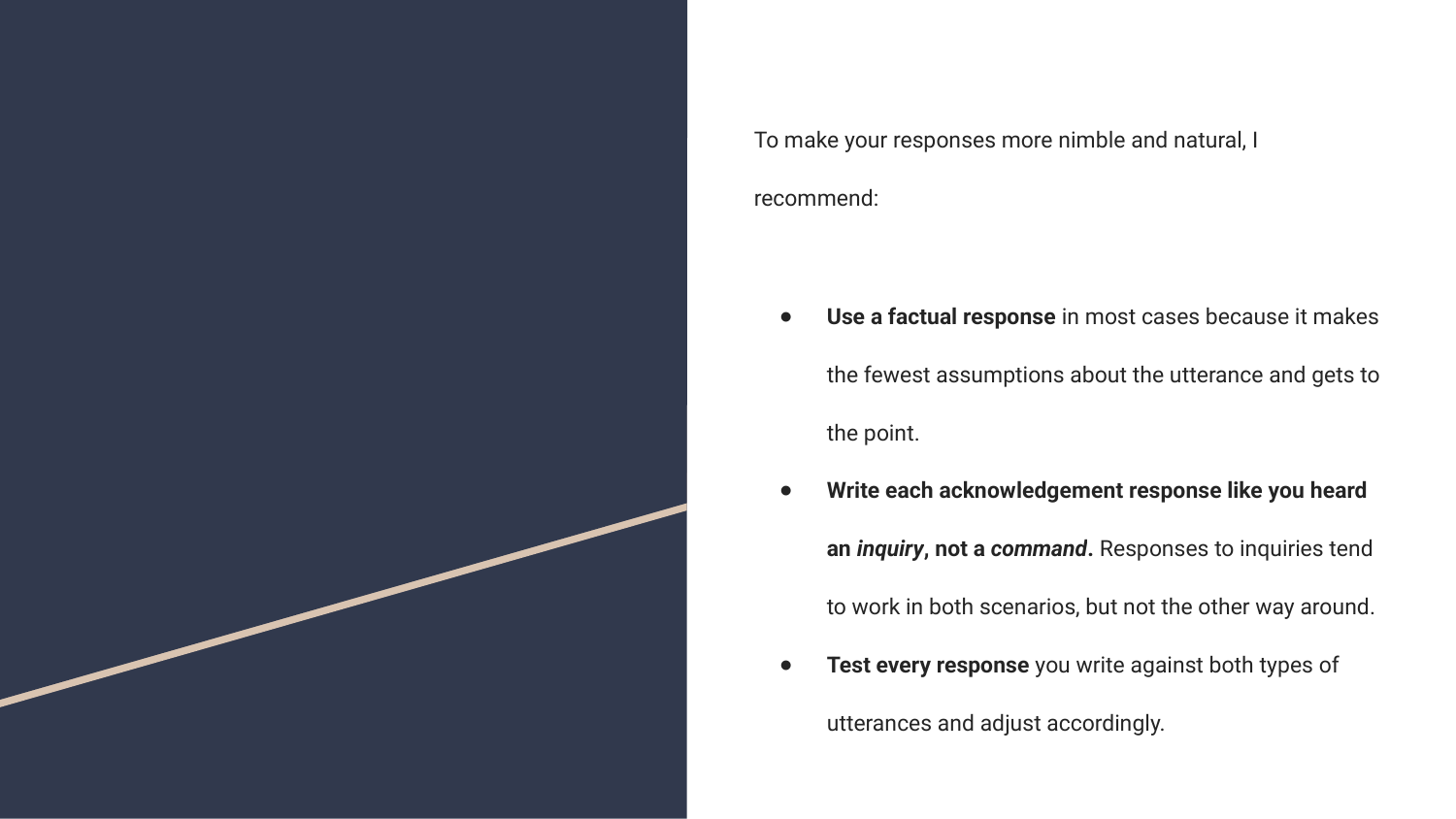

#
To make your responses more nimble and natural, I recommend:
Use a factual response in most cases because it makes the fewest assumptions about the utterance and gets to the point.
Write each acknowledgement response like you heard an inquiry, not a command. Responses to inquiries tend to work in both scenarios, but not the other way around.
Test every response you write against both types of utterances and adjust accordingly.